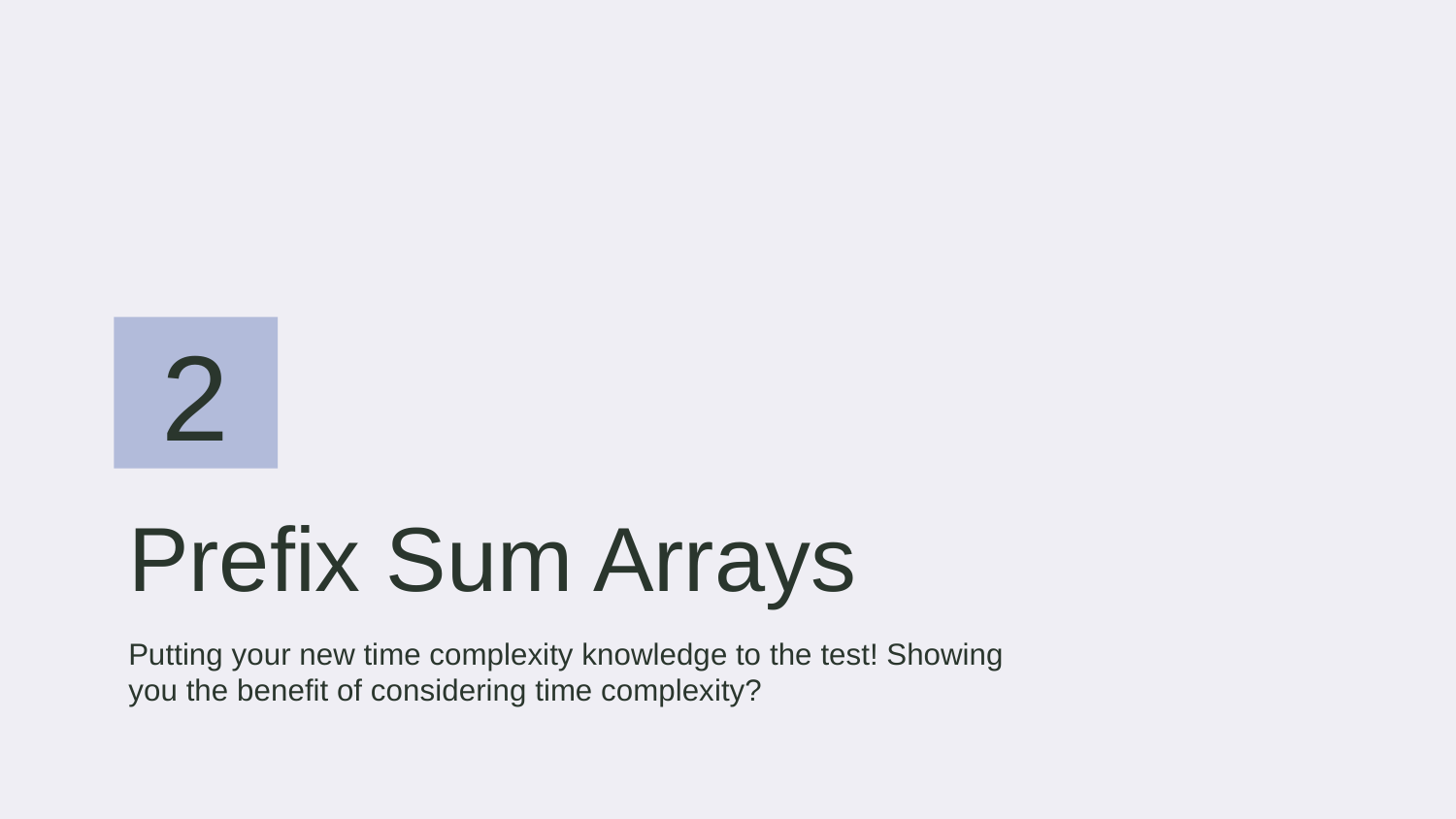

2
# Prefix Sum Arrays
Putting your new time complexity knowledge to the test! Showing you the benefit of considering time complexity?